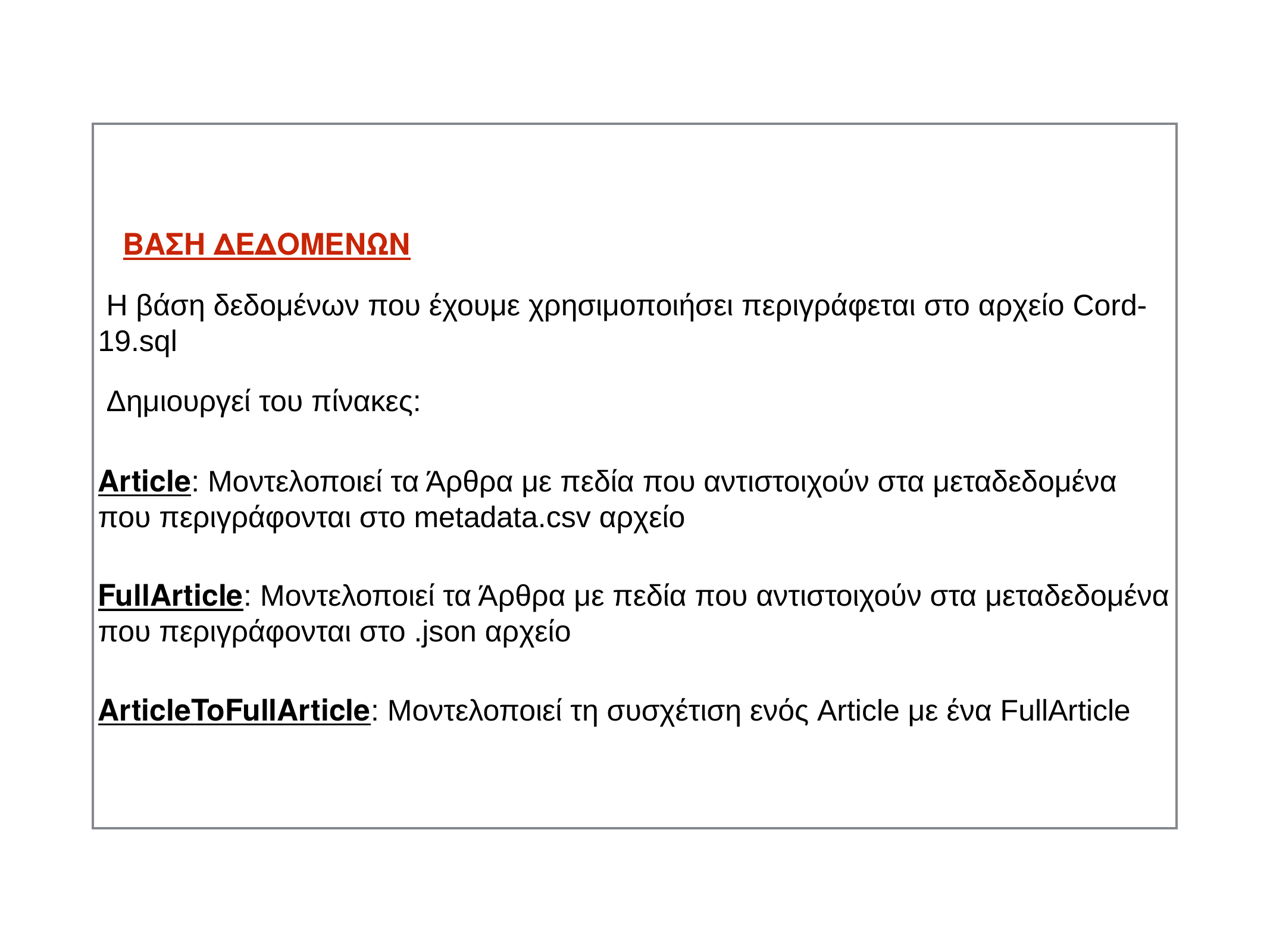

ΒΑΣΗ ΔΕΔΟΜΕΝΩΝ
 Η βάση δεδομένων που έχουμε χρησιμοποιήσει περιγράφεται στο αρχείο Cord-19.sql
 Δημιουργεί του πίνακες:

Article: Μοντελοποιεί τα Άρθρα με πεδία που αντιστοιχούν στα μεταδεδομένα που περιγράφονται στο metadata.csv αρχείο

FullArticle: Μοντελοποιεί τα Άρθρα με πεδία που αντιστοιχούν στα μεταδεδομένα που περιγράφονται στο .json αρχείο

ArticleToFullArticle: Μοντελοποιεί τη συσχέτιση ενός Article με ένα FullArticle